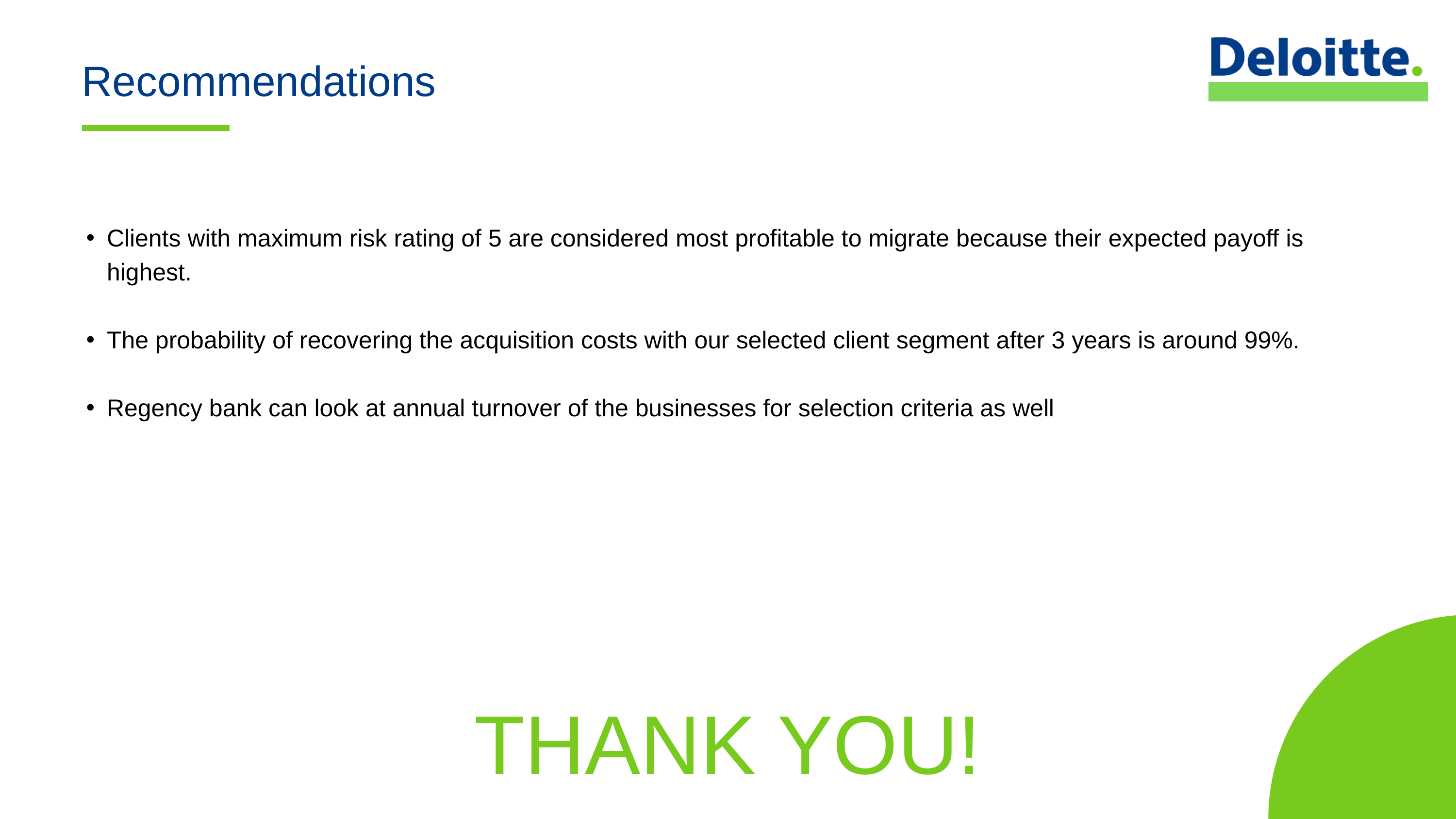

Recommendations

Clients with maximum risk rating of 5 are considered most profitable to migrate because their expected payoff is highest.

The probability of recovering the acquisition costs with our selected client segment after 3 years is around 99%.

Regency bank can look at annual turnover of the businesses for selection criteria as well

THANK YOU!